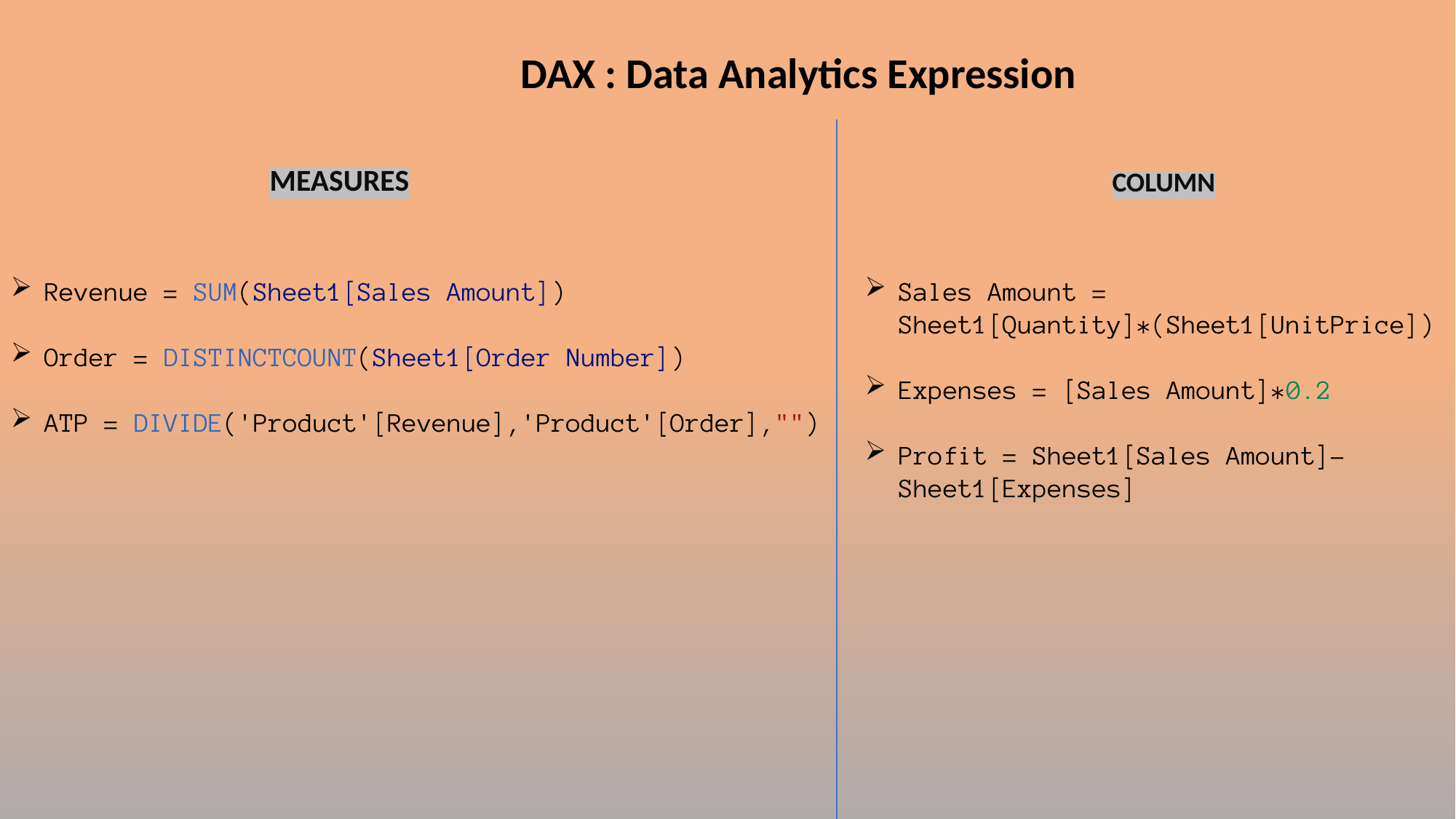

DAX : Data Analytics Expression
MEASURES
COLUMN
Revenue = SUM(Sheet1[Sales Amount])

Order = DISTINCTCOUNT(Sheet1[Order Number])

ATP = DIVIDE('Product'[Revenue],'Product'[Order],"")

Sales Amount = Sheet1[Quantity]*(Sheet1[UnitPrice])

Expenses = [Sales Amount]*0.2

Profit = Sheet1[Sales Amount]-Sheet1[Expenses]